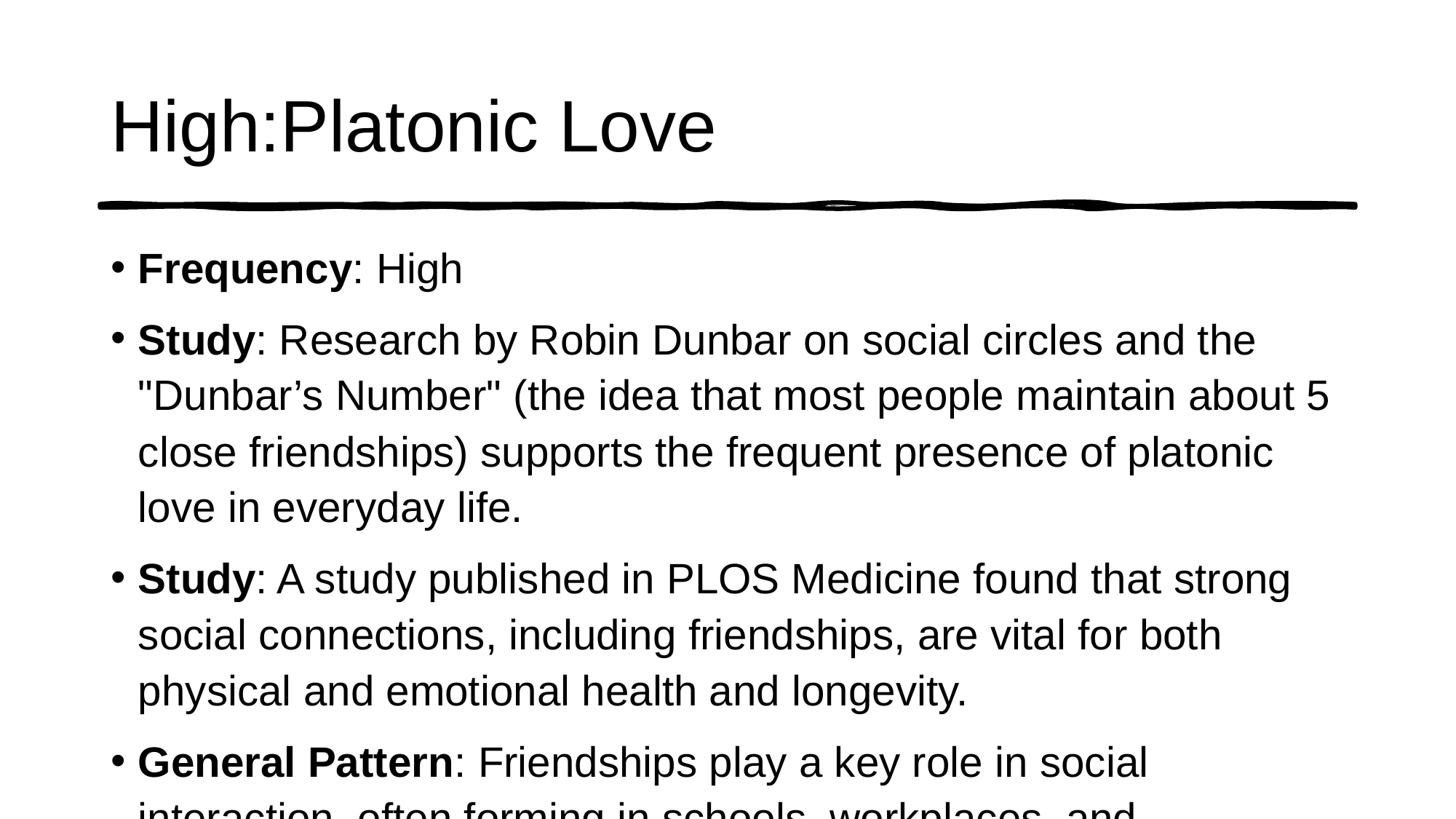

# High:Platonic Love
Frequency: High
Study: Research by Robin Dunbar on social circles and the "Dunbar’s Number" (the idea that most people maintain about 5 close friendships) supports the frequent presence of platonic love in everyday life.
Study: A study published in PLOS Medicine found that strong social connections, including friendships, are vital for both physical and emotional health and longevity.
General Pattern: Friendships play a key role in social interaction, often forming in schools, workplaces, and community settings. Platonic relationships offer emotional support and stability, making this type of love widespread and frequent in society.